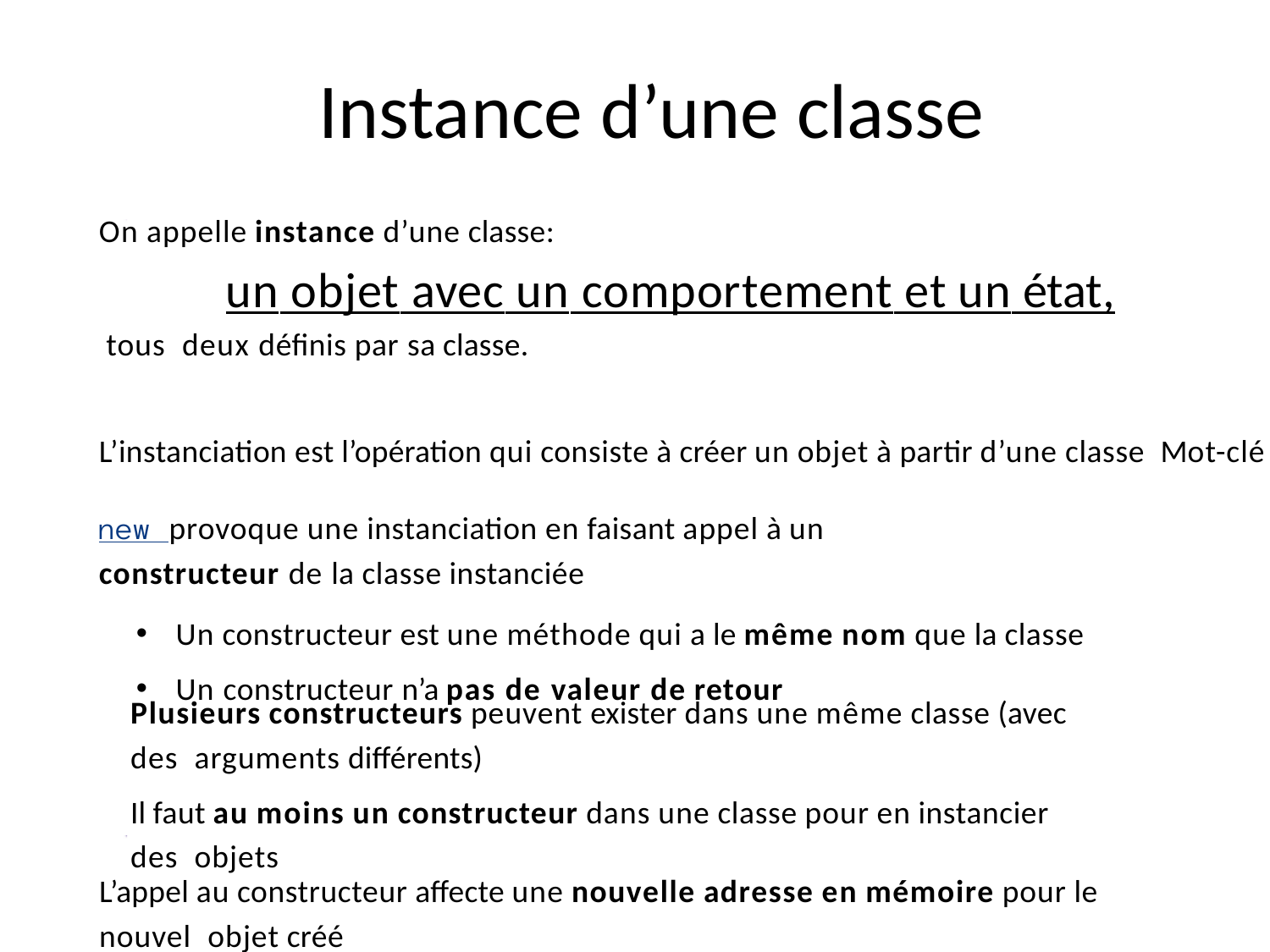

Instance d’une classe

On appelle instance d’une classe:
	un objet avec un comportement et un état,
 tous  deux définis par sa classe.
L’instanciation est l’opération qui consiste à créer un objet à partir d’une classe  Mot-clé new provoque une instanciation en faisant appel à un
constructeur de la classe instanciée
Un constructeur est une méthode qui a le même nom que la classe
Un constructeur n’a pas de valeur de retour

Plusieurs constructeurs peuvent exister dans une même classe (avec des  arguments différents)
Il faut au moins un constructeur dans une classe pour en instancier des  objets

L’appel au constructeur affecte une nouvelle adresse en mémoire pour le nouvel  objet créé